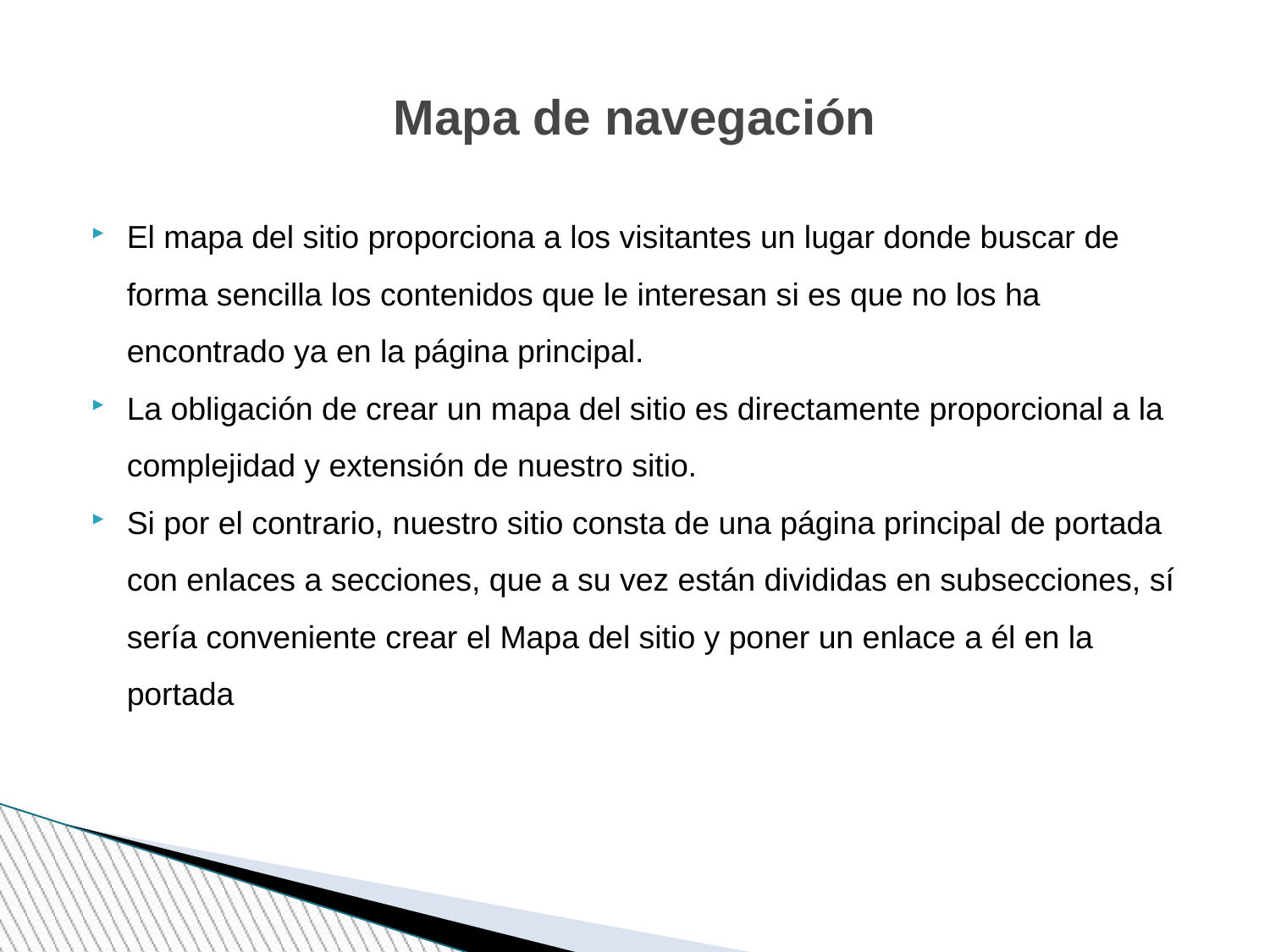

Mapa de navegación
El mapa del sitio proporciona a los visitantes un lugar donde buscar de forma sencilla los contenidos que le interesan si es que no los ha encontrado ya en la página principal.
La obligación de crear un mapa del sitio es directamente proporcional a la complejidad y extensión de nuestro sitio.
Si por el contrario, nuestro sitio consta de una página principal de portada con enlaces a secciones, que a su vez están divididas en subsecciones, sí sería conveniente crear el Mapa del sitio y poner un enlace a él en la portada